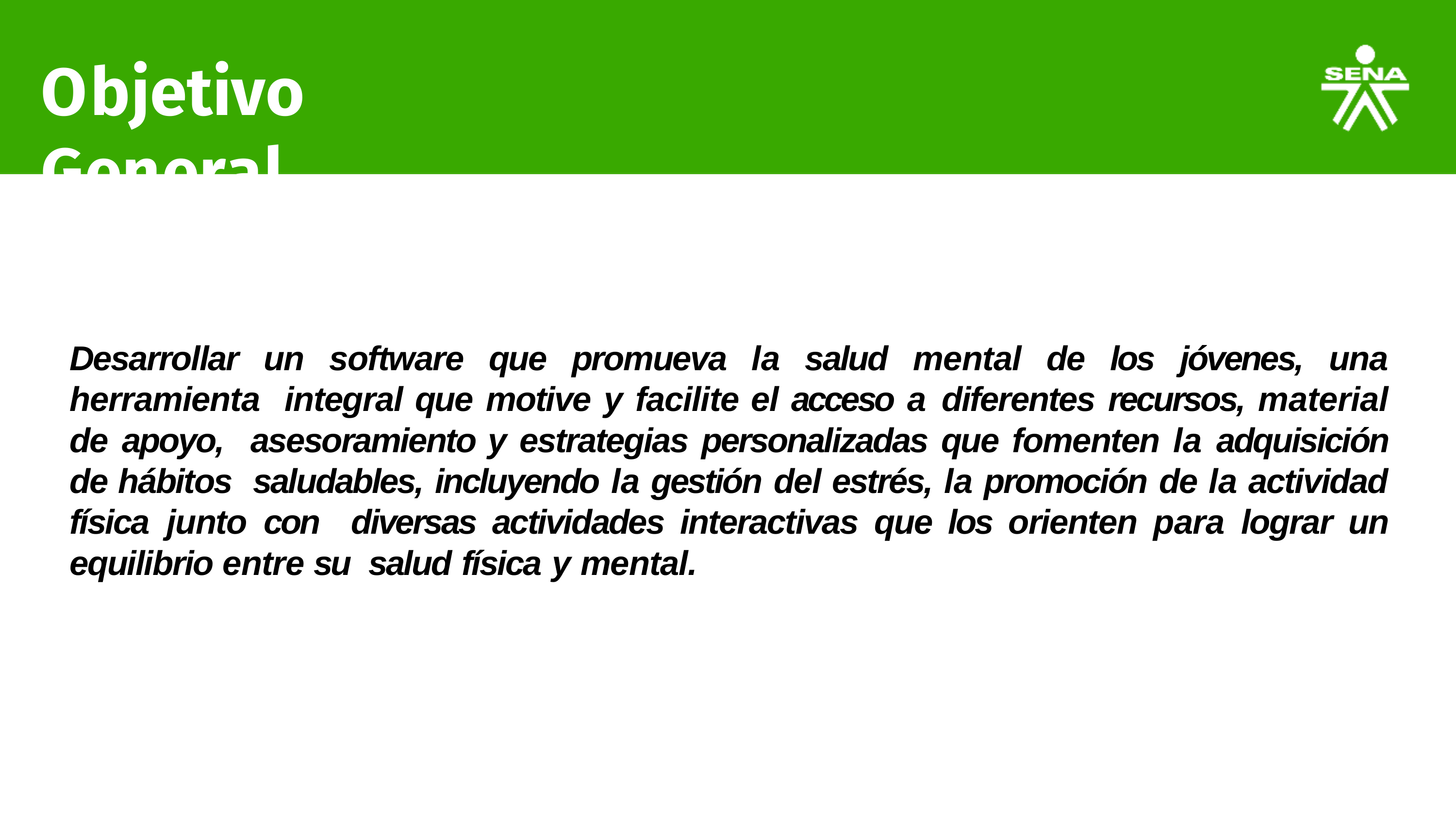

# Objetivo General
Desarrollar un software que promueva la salud mental de los jóvenes, una herramienta  integral que motive y facilite el acceso a diferentes recursos, material de apoyo,  asesoramiento y estrategias personalizadas que fomenten la adquisición de hábitos  saludables, incluyendo la gestión del estrés, la promoción de la actividad física junto con  diversas actividades interactivas que los orienten para lograr un equilibrio entre su  salud física y mental.